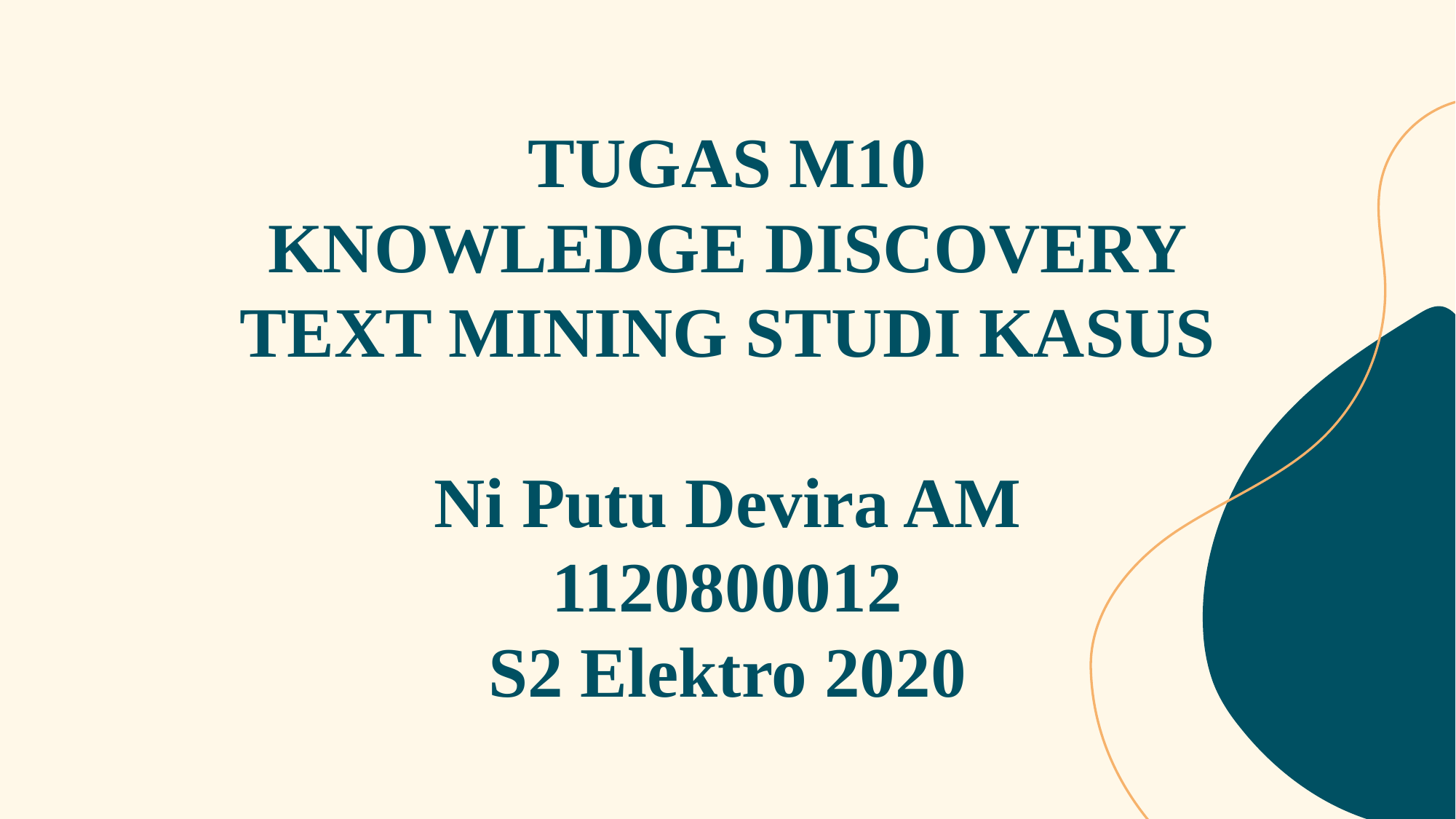

# TUGAS M10 KNOWLEDGE DISCOVERY TEXT MINING STUDI KASUS Ni Putu Devira AM 1120800012 S2 Elektro 2020